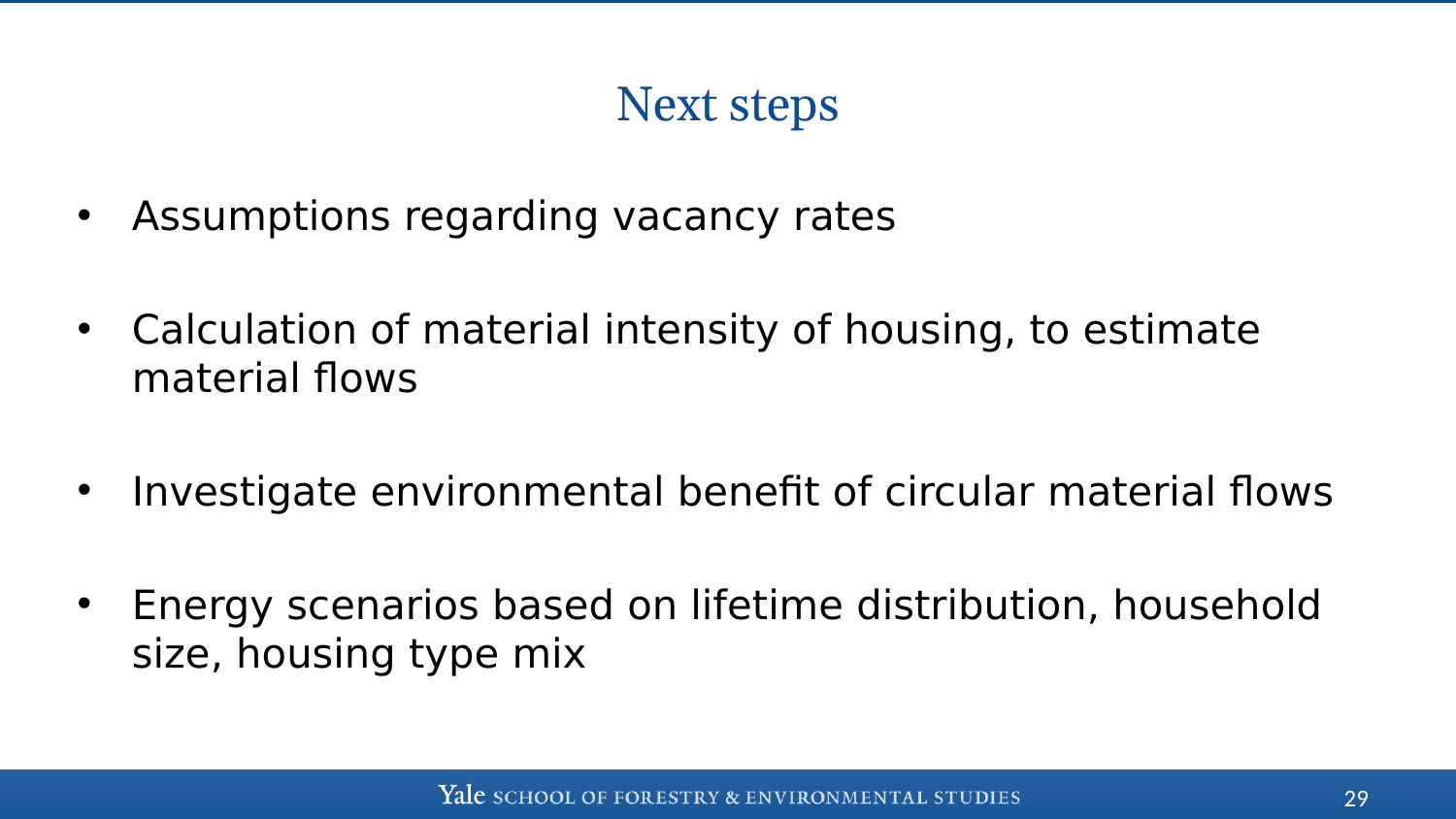

# Next steps

Assumptions regarding vacancy rates

Calculation of material intensity of housing, to estimate material flows

Investigate environmental benefit of circular material flows

Energy scenarios based on lifetime distribution, household size, housing type mix

29